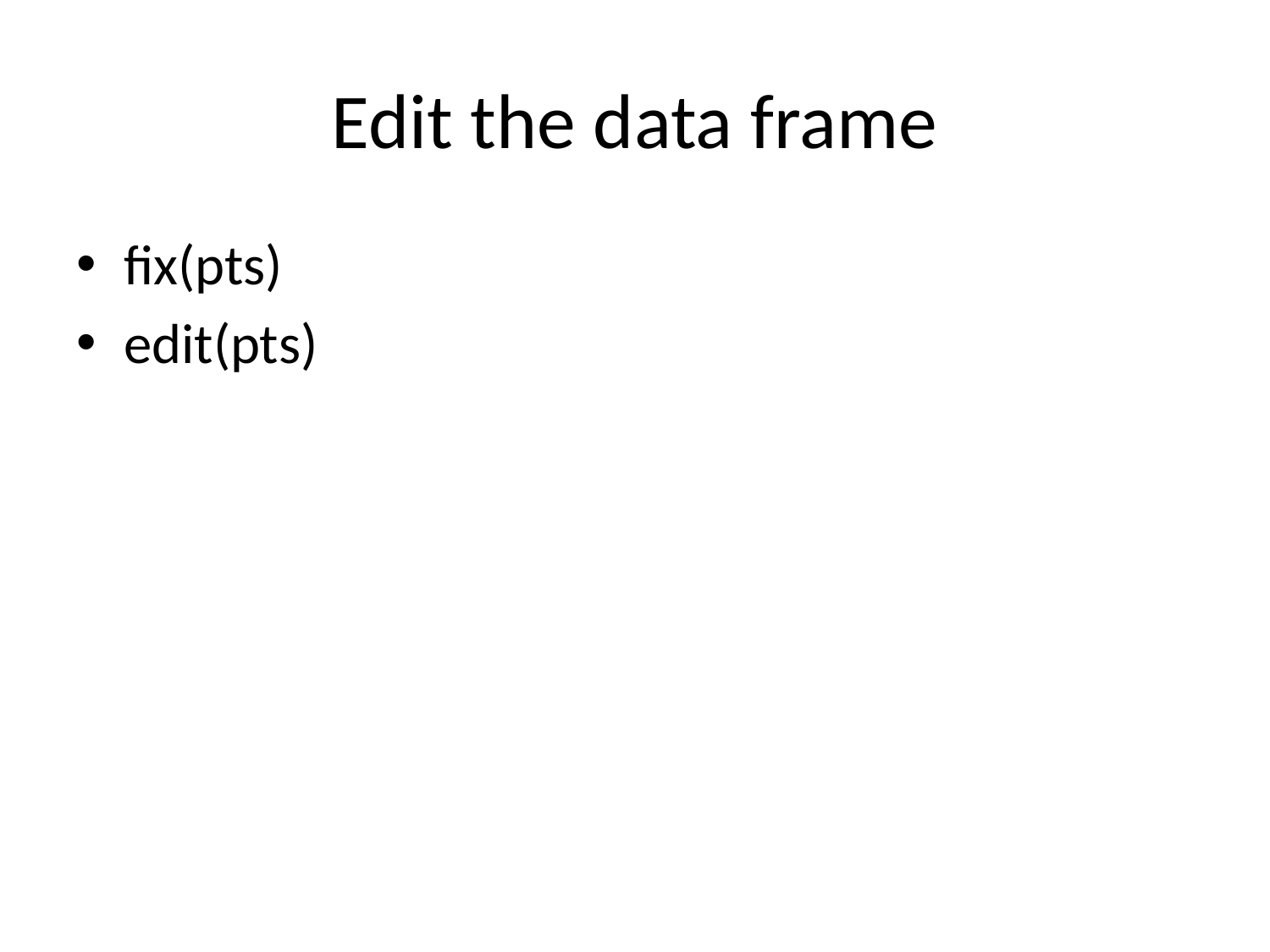

# Edit the data frame
fix(pts)
edit(pts)